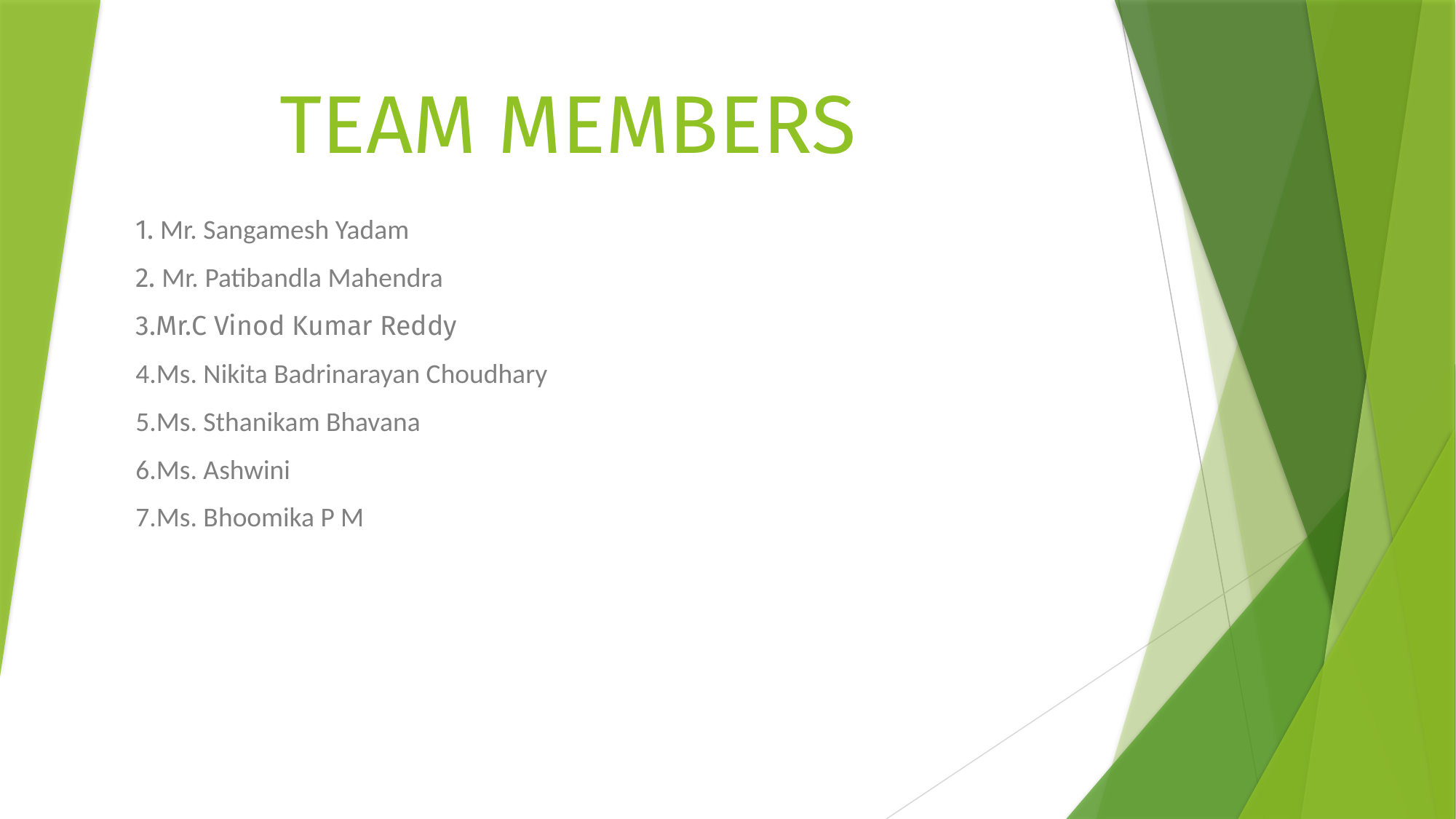

# TEAM MEMBERS
1. Mr. Sangamesh Yadam
2. Mr. Patibandla Mahendra
3.Mr.C Vinod Kumar Reddy
4.Ms. Nikita Badrinarayan Choudhary
5.Ms. Sthanikam Bhavana
6.Ms. Ashwini
7.Ms. Bhoomika P M